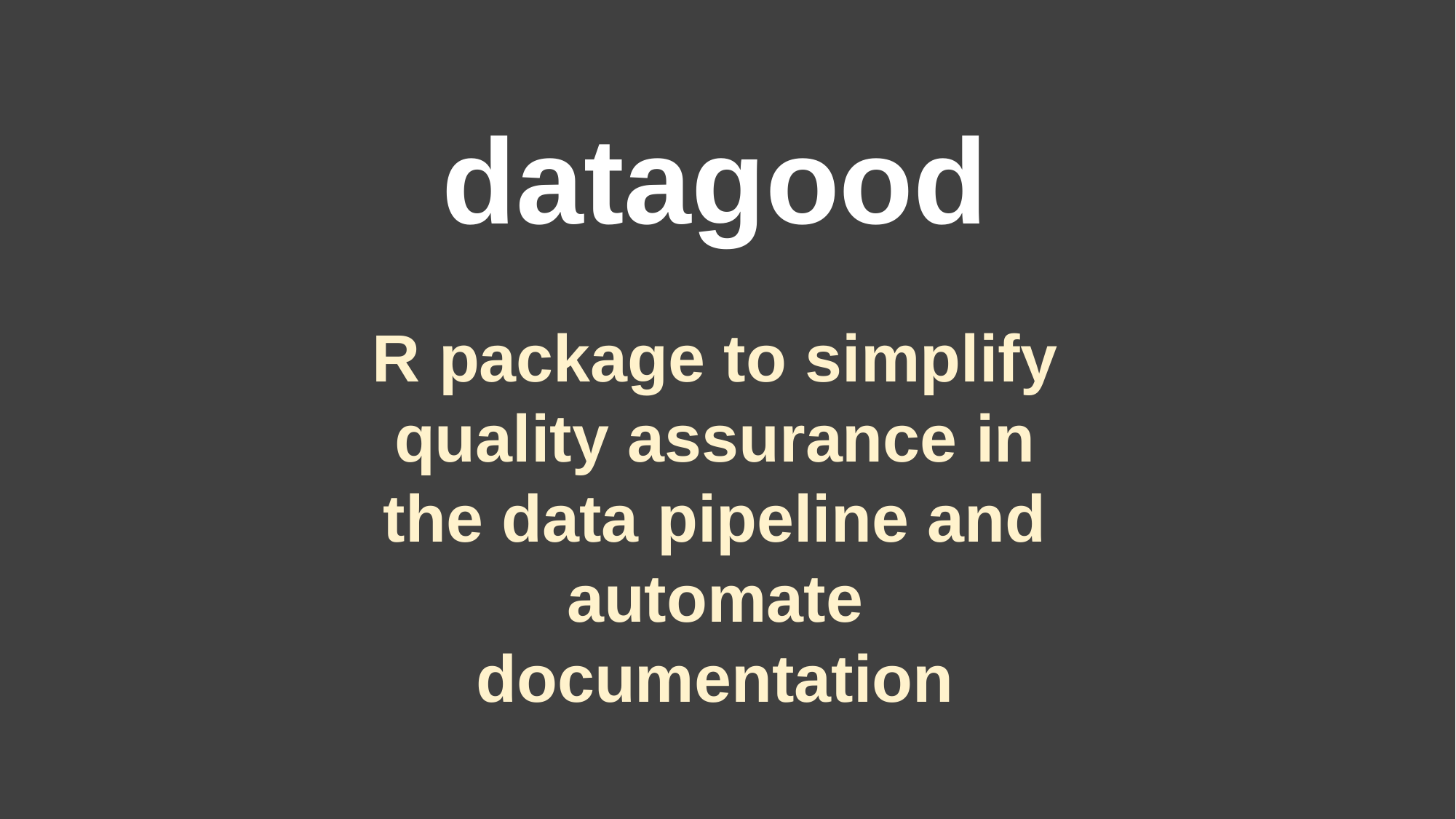

datagood
R package to simplify
quality assurance in the data pipeline and automate documentation